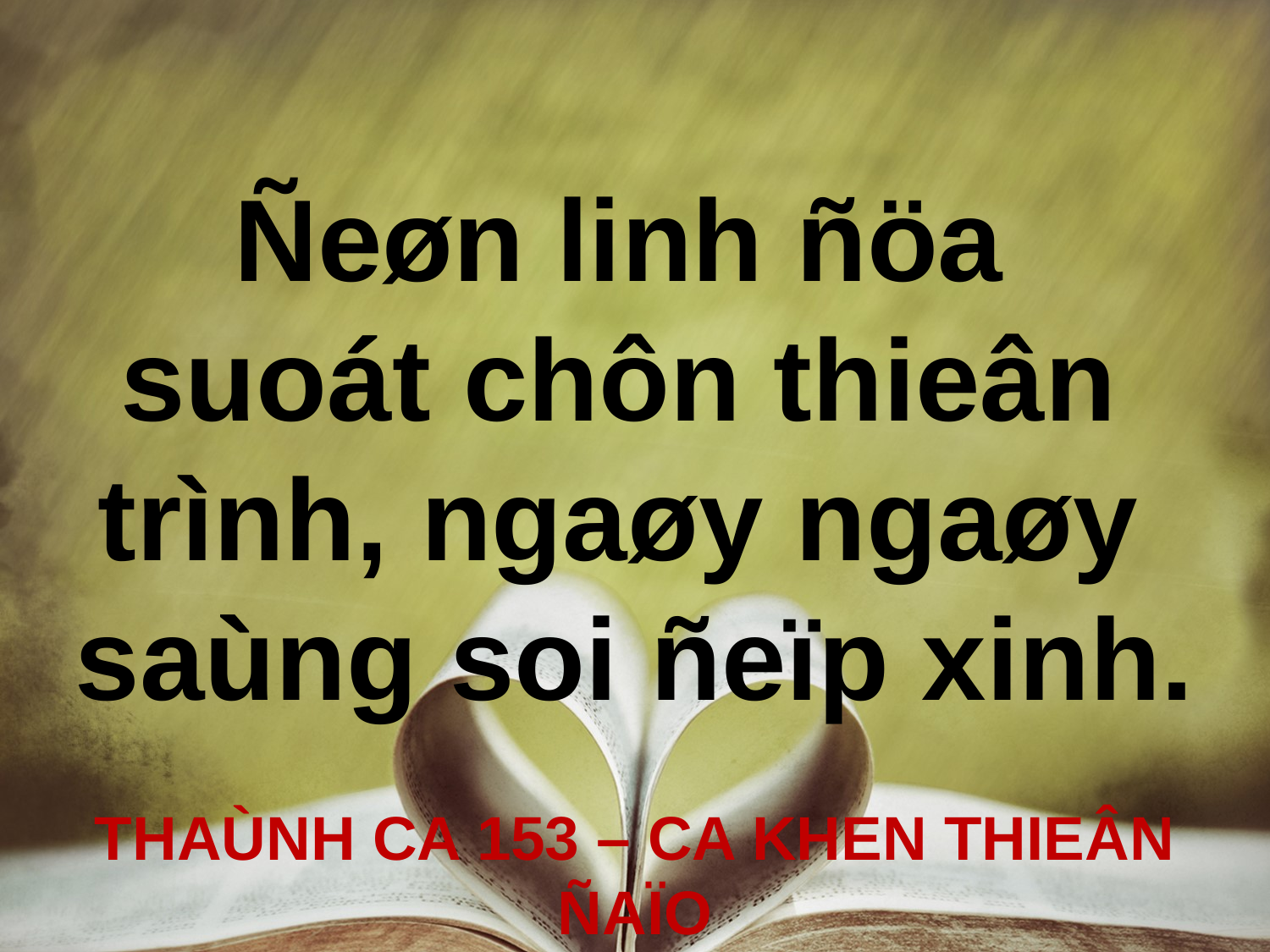

Ñeøn linh ñöa
suoát chôn thieân
trình, ngaøy ngaøy
saùng soi ñeïp xinh.
THAÙNH CA 153 – CA KHEN THIEÂN ÑAÏO